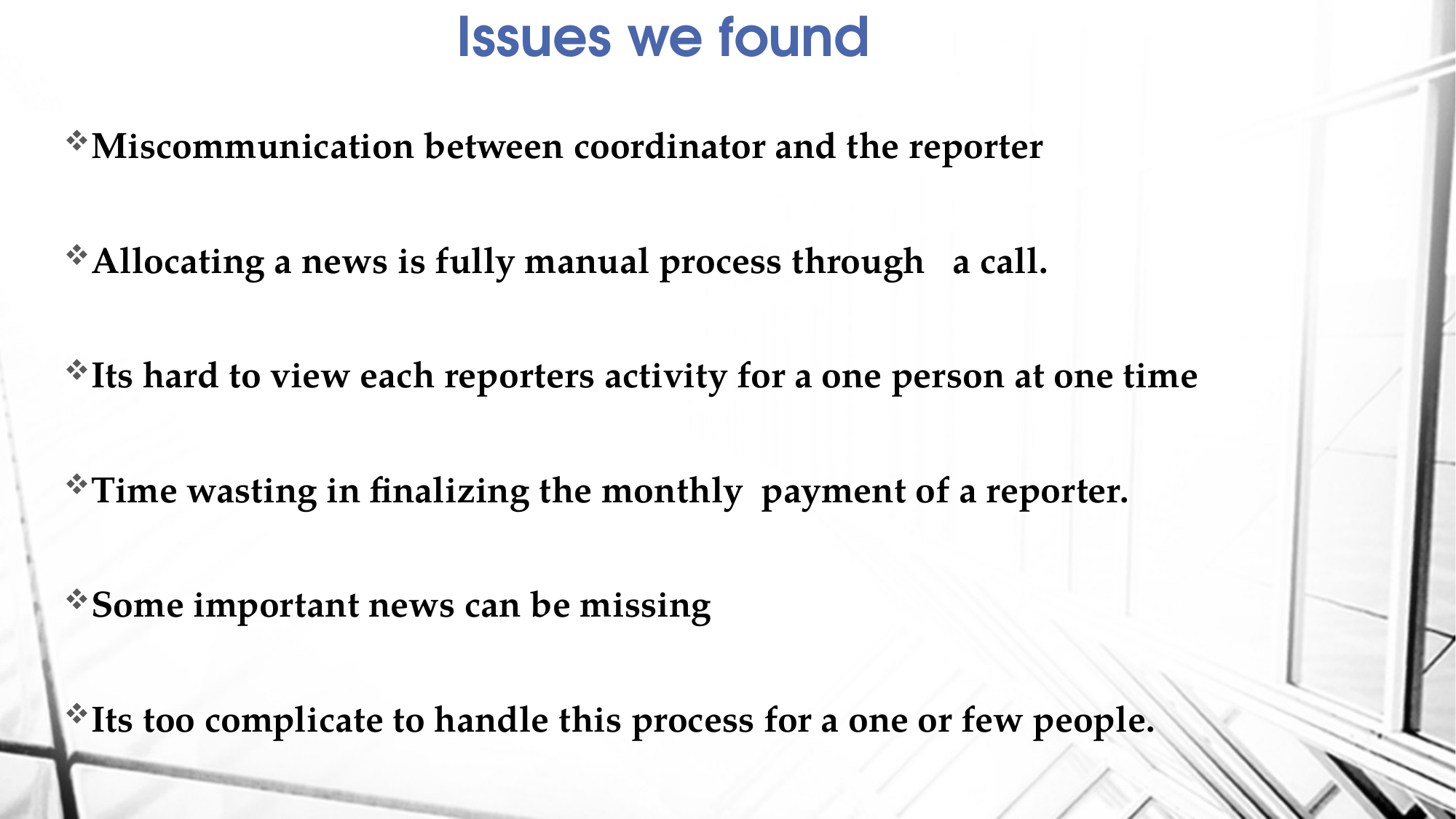

# Issues we found
Miscommunication between coordinator and the reporter
Allocating a news is fully manual process through   a call.
Its hard to view each reporters activity for a one person at one time
Time wasting in finalizing the monthly  payment of a reporter.
Some important news can be missing
Its too complicate to handle this process for a one or few people.